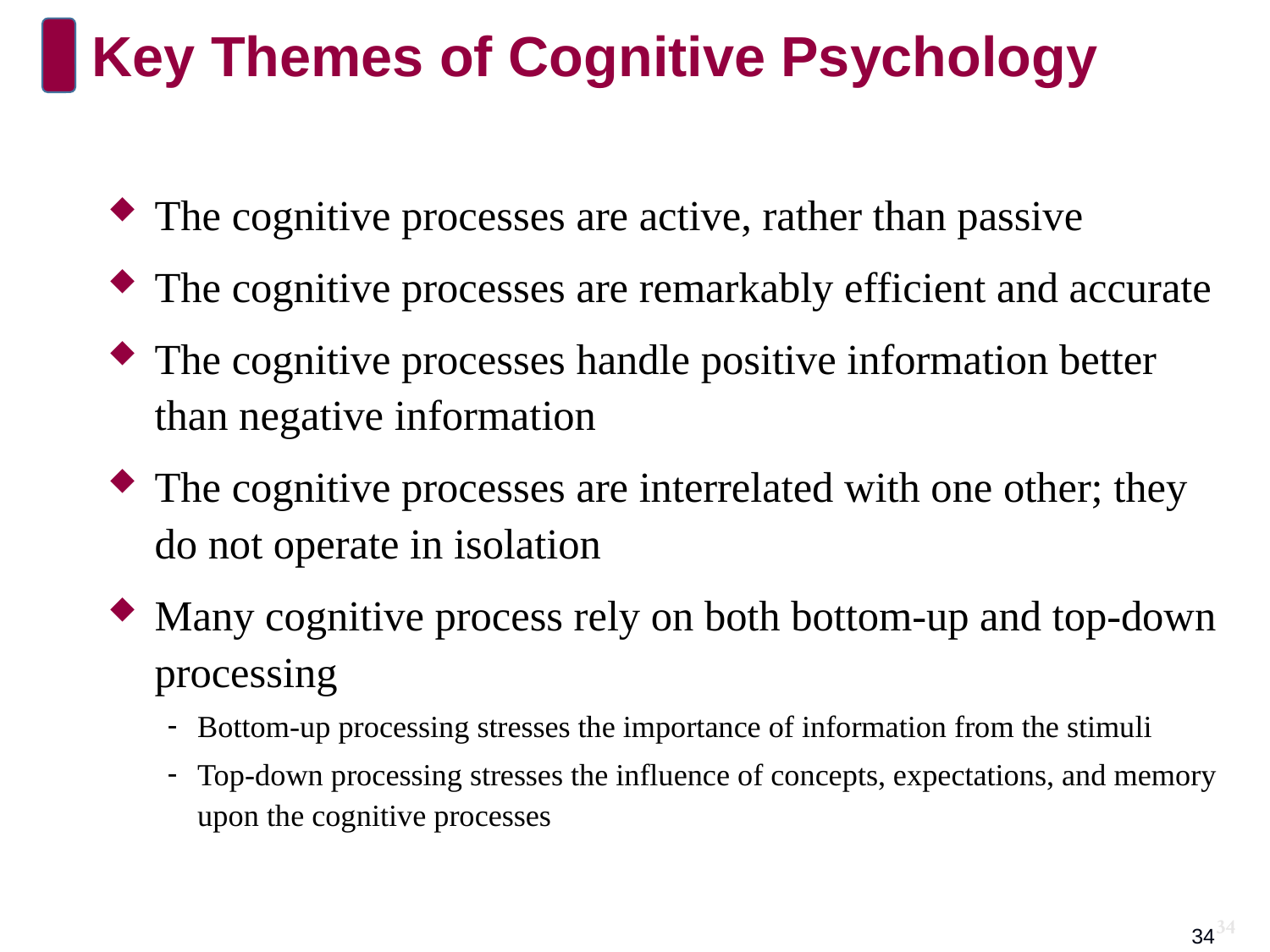

# Key Themes of Cognitive Psychology
The cognitive processes are active, rather than passive
The cognitive processes are remarkably efficient and accurate
The cognitive processes handle positive information better than negative information
The cognitive processes are interrelated with one other; they do not operate in isolation
Many cognitive process rely on both bottom-up and top-down processing
Bottom-up processing stresses the importance of information from the stimuli
Top-down processing stresses the influence of concepts, expectations, and memory upon the cognitive processes
34
34